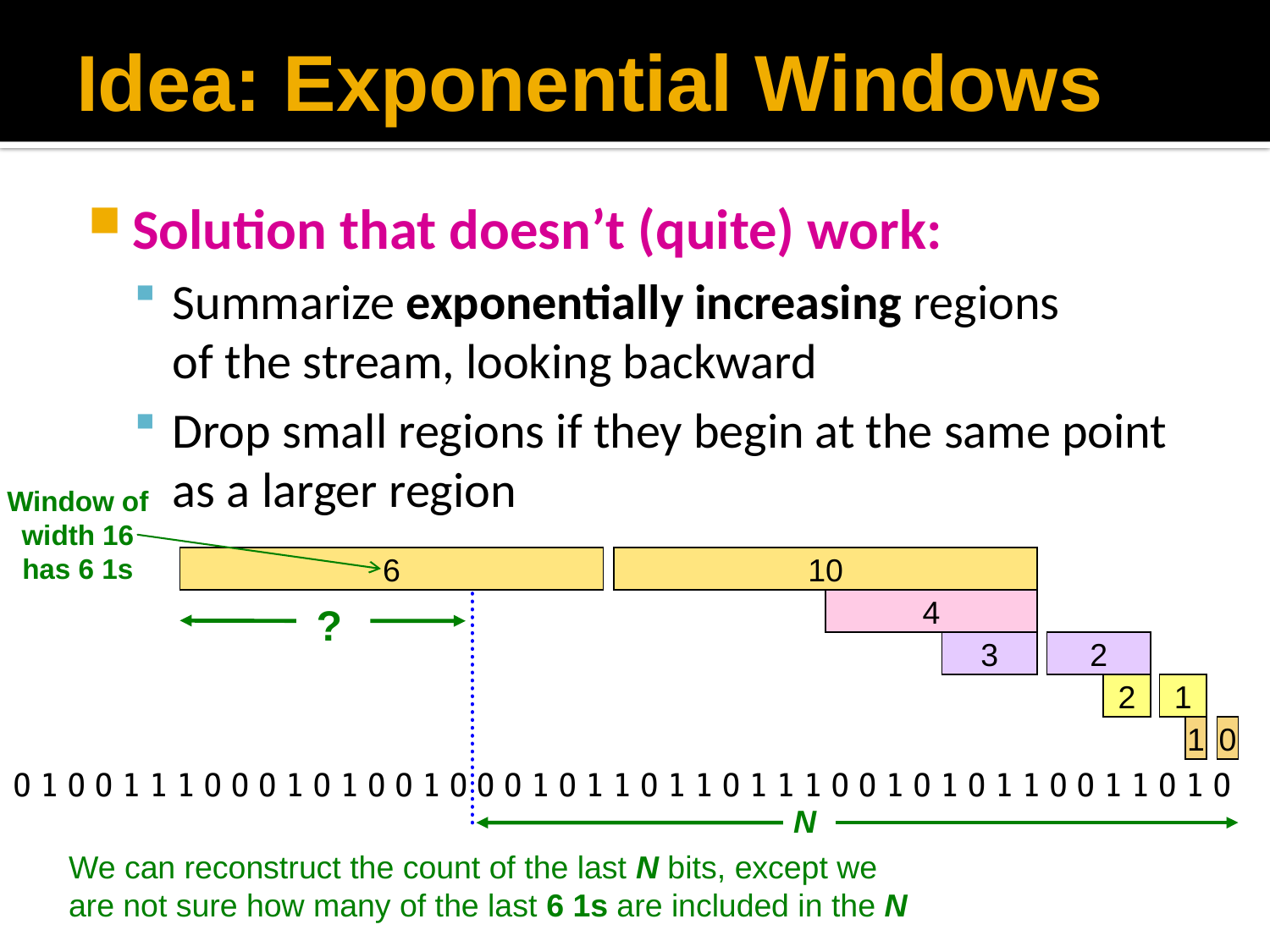

# Idea: Exponential Windows
Solution that doesn’t (quite) work:
Summarize exponentially increasing regions
of the stream, looking backward
Drop small regions if they begin at the same point as a larger region
Window of width 16 has 6 1s
6
10
4
3
2
2
1
1
0
?

0 1 0 0 1 1 1 0 0 0 1 0 1 0 0 1 0 0 0 1 0 1 1 0 1 1 0 1 1 1 0 0 1 0 1 0 1 1 0 0 1 1 0 1 0
N

We can reconstruct the count of the last N bits, except we are not sure how many of the last 6 1s are included in the N